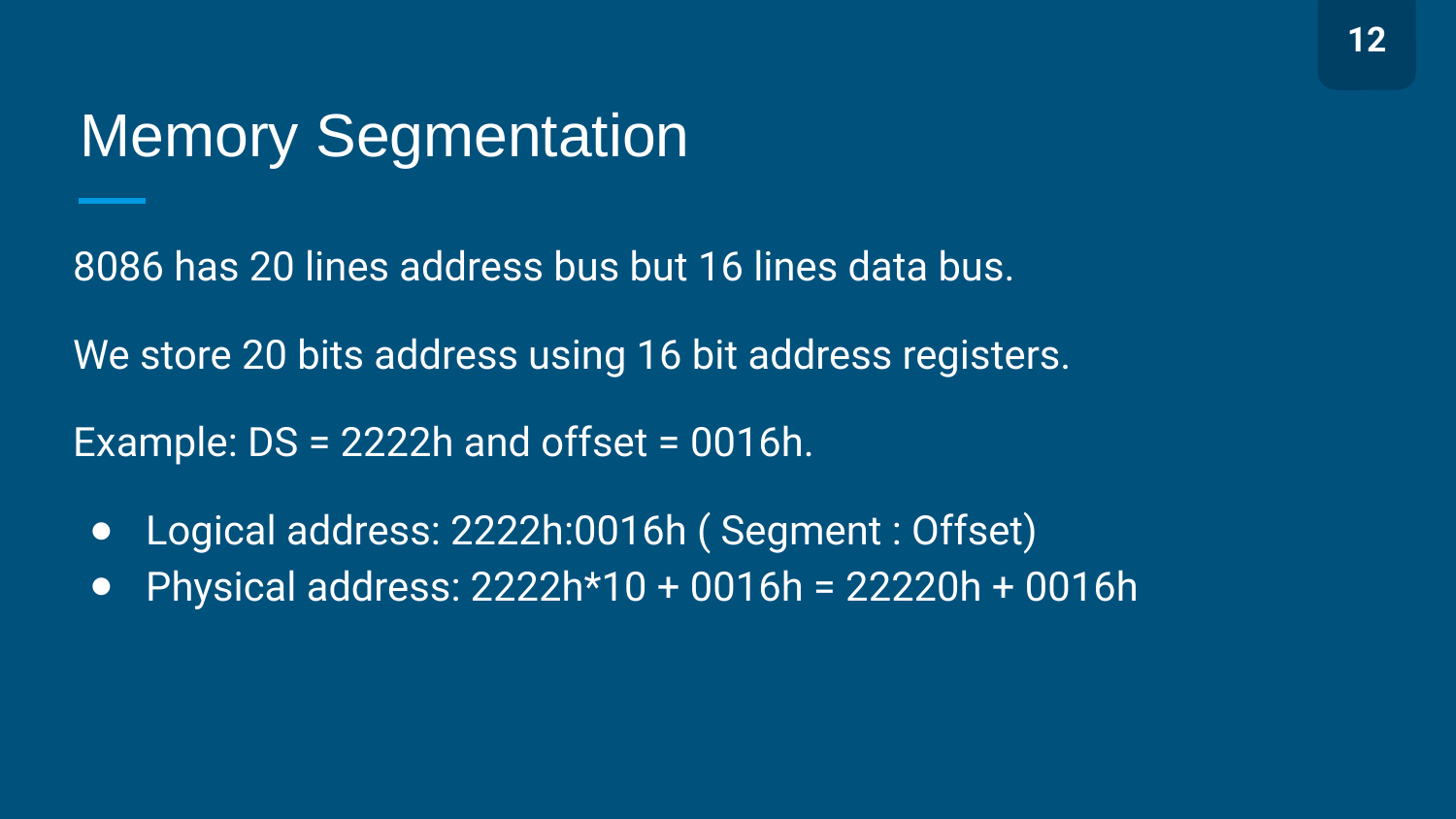

12
# Memory Segmentation
8086 has 20 lines address bus but 16 lines data bus.
We store 20 bits address using 16 bit address registers.
Example: DS = 2222h and offset = 0016h.
Logical address: 2222h:0016h ( Segment : Offset)
Physical address: 2222h*10 + 0016h = 22220h + 0016h